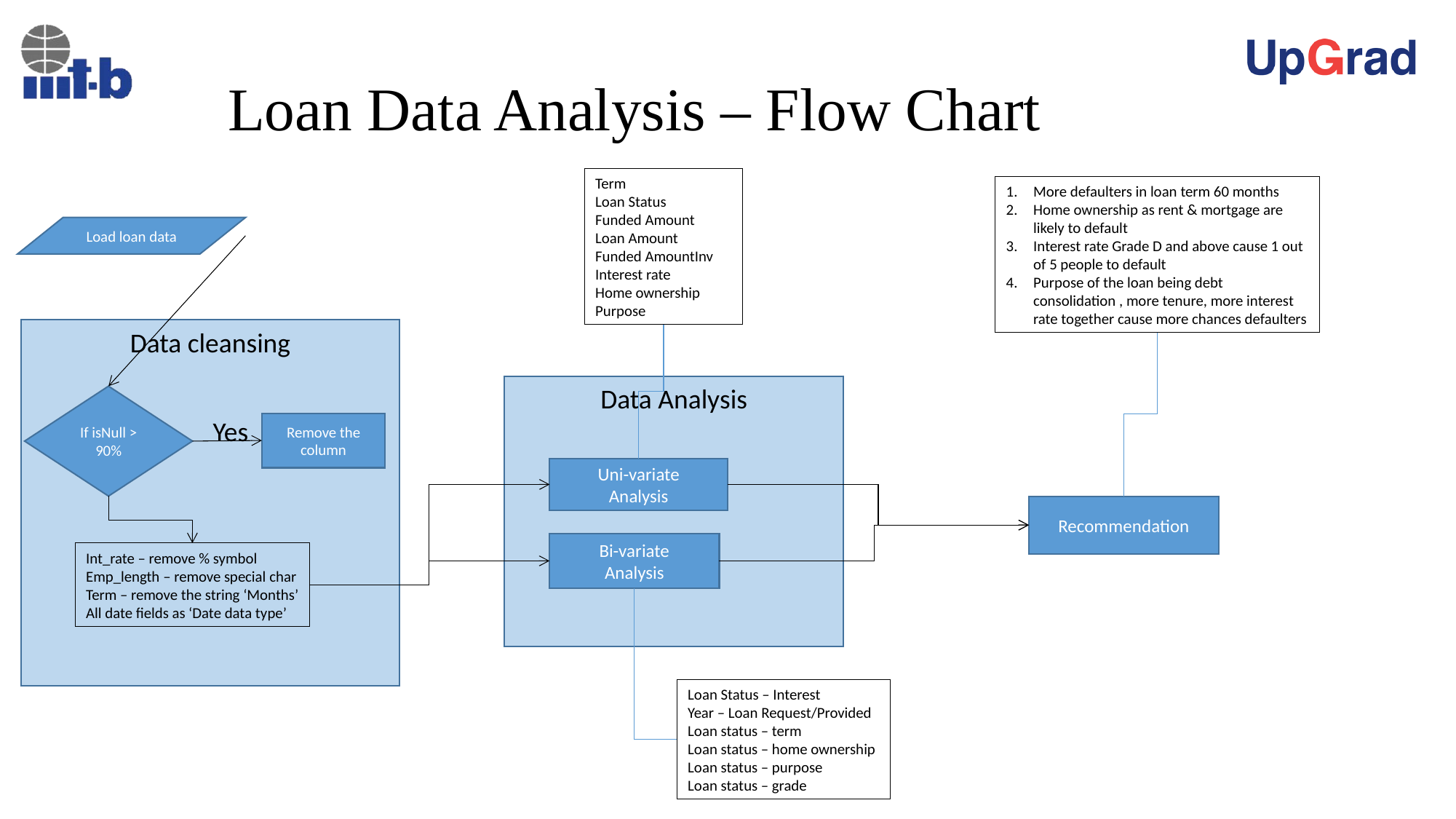

# Loan Data Analysis – Flow Chart
Term
Loan Status
Funded Amount
Loan Amount
Funded AmountInv
Interest rate
Home ownership
Purpose
More defaulters in loan term 60 months
Home ownership as rent & mortgage are likely to default
Interest rate Grade D and above cause 1 out of 5 people to default
Purpose of the loan being debt consolidation , more tenure, more interest rate together cause more chances defaulters
Load loan data
Data cleansing
Data Analysis
If isNull > 90%
Yes
Remove the column
Uni-variate
Analysis
Recommendation
Bi-variate
Analysis

Int_rate – remove % symbol
Emp_length – remove special char
Term – remove the string ‘Months’
All date fields as ‘Date data type’
Loan Status – Interest
Year – Loan Request/Provided
Loan status – term
Loan status – home ownership
Loan status – purpose
Loan status – grade